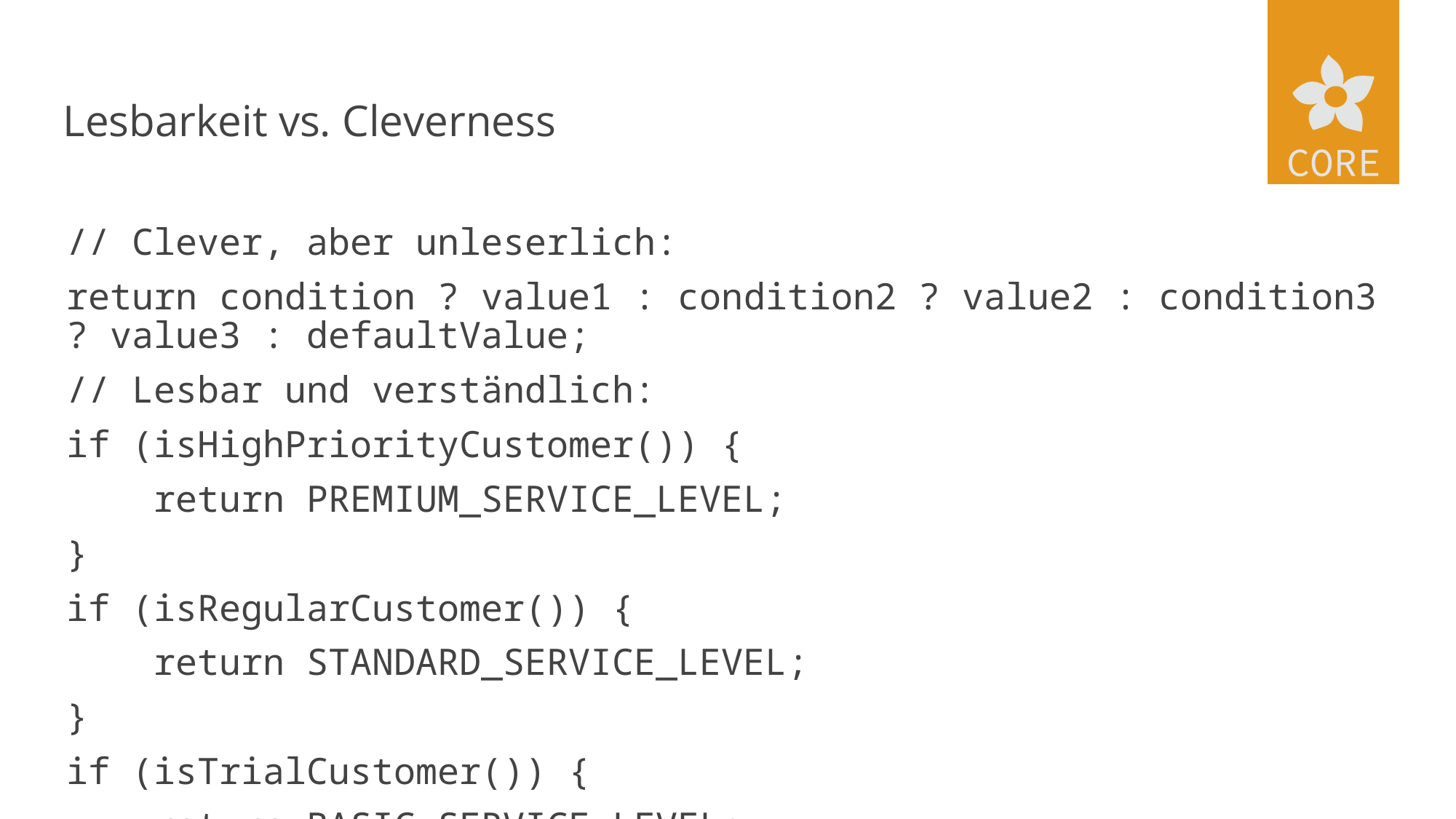

# Lesbarkeit vs. Cleverness
// Clever, aber unleserlich:
return condition ? value1 : condition2 ? value2 : condition3 ? value3 : defaultValue;
// Lesbar und verständlich:
if (isHighPriorityCustomer()) {
    return PREMIUM_SERVICE_LEVEL;
}
if (isRegularCustomer()) {
    return STANDARD_SERVICE_LEVEL;
}
if (isTrialCustomer()) {
    return BASIC_SERVICE_LEVEL;
}
return DEFAULT_SERVICE_LEVEL;